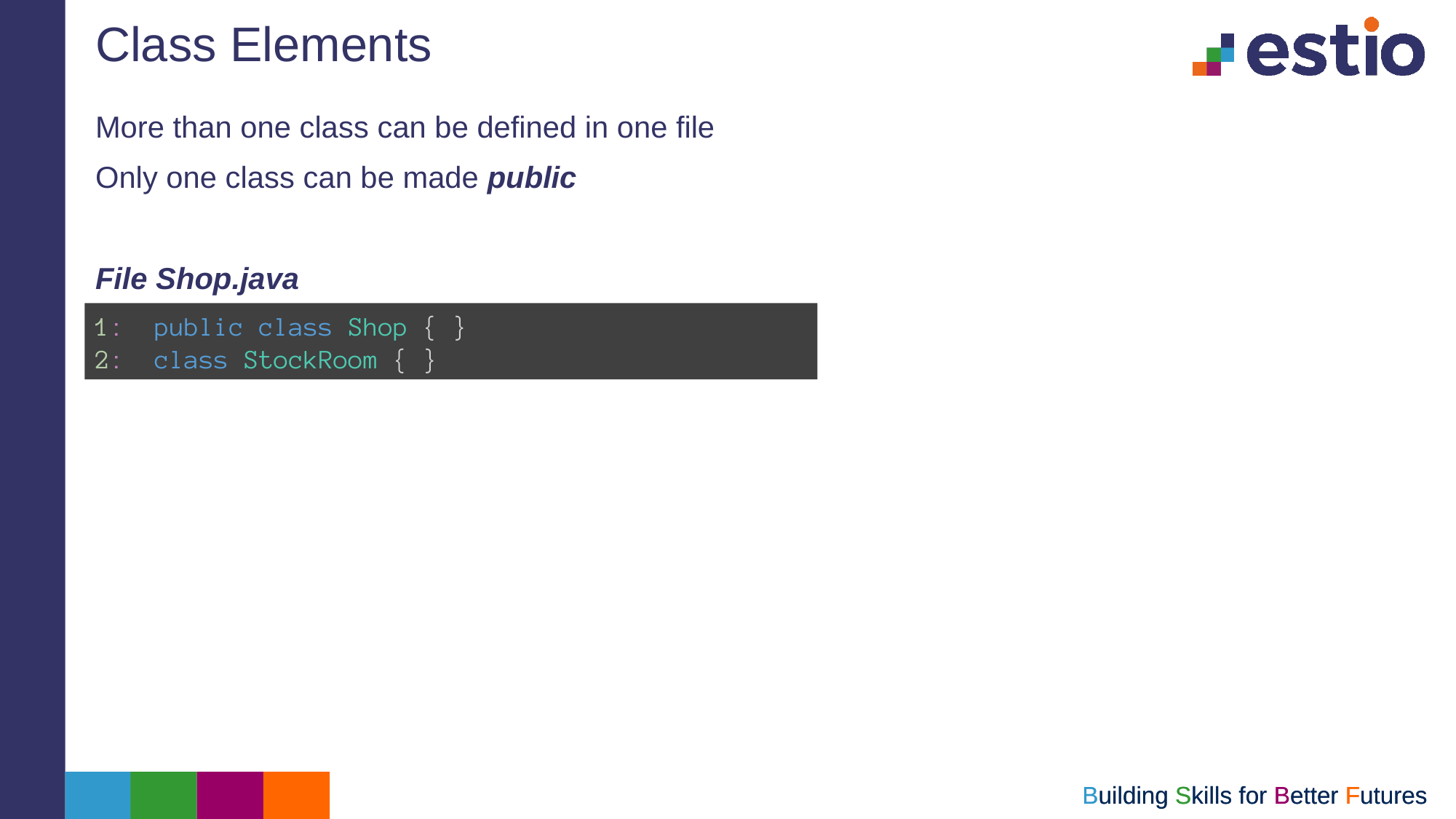

# Class Elements
More than one class can be defined in one file
Only one class can be made public

File Shop.java
1:  public class Shop { }
2:  class StockRoom { }